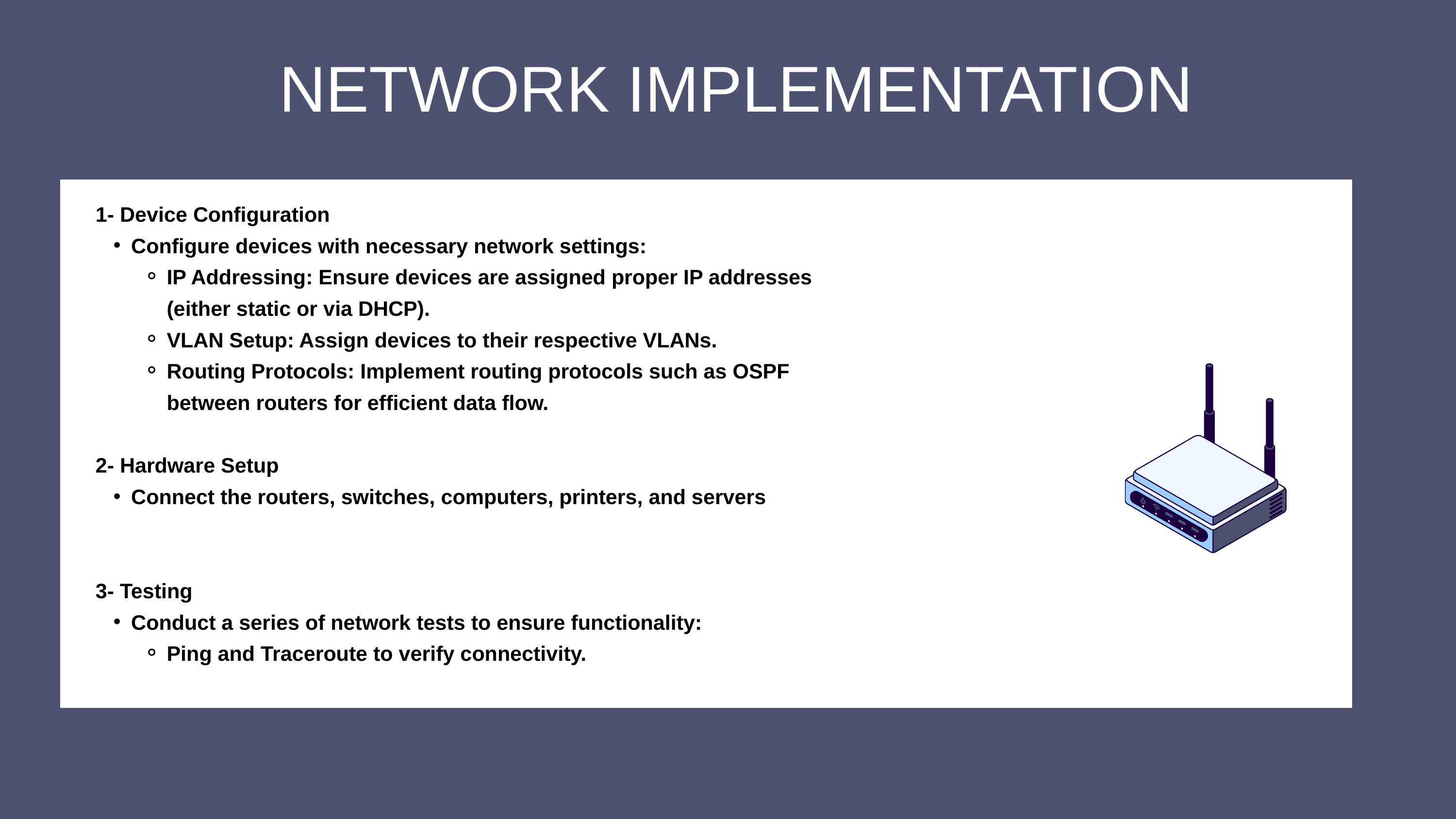

NETWORK IMPLEMENTATION

1- Device Configuration
Configure devices with necessary network settings:
IP Addressing: Ensure devices are assigned proper IP addresses (either static or via DHCP).
VLAN Setup: Assign devices to their respective VLANs.
Routing Protocols: Implement routing protocols such as OSPF between routers for efficient data flow.

2- Hardware Setup
Connect the routers, switches, computers, printers, and servers

3- Testing
Conduct a series of network tests to ensure functionality:
Ping and Traceroute to verify connectivity.